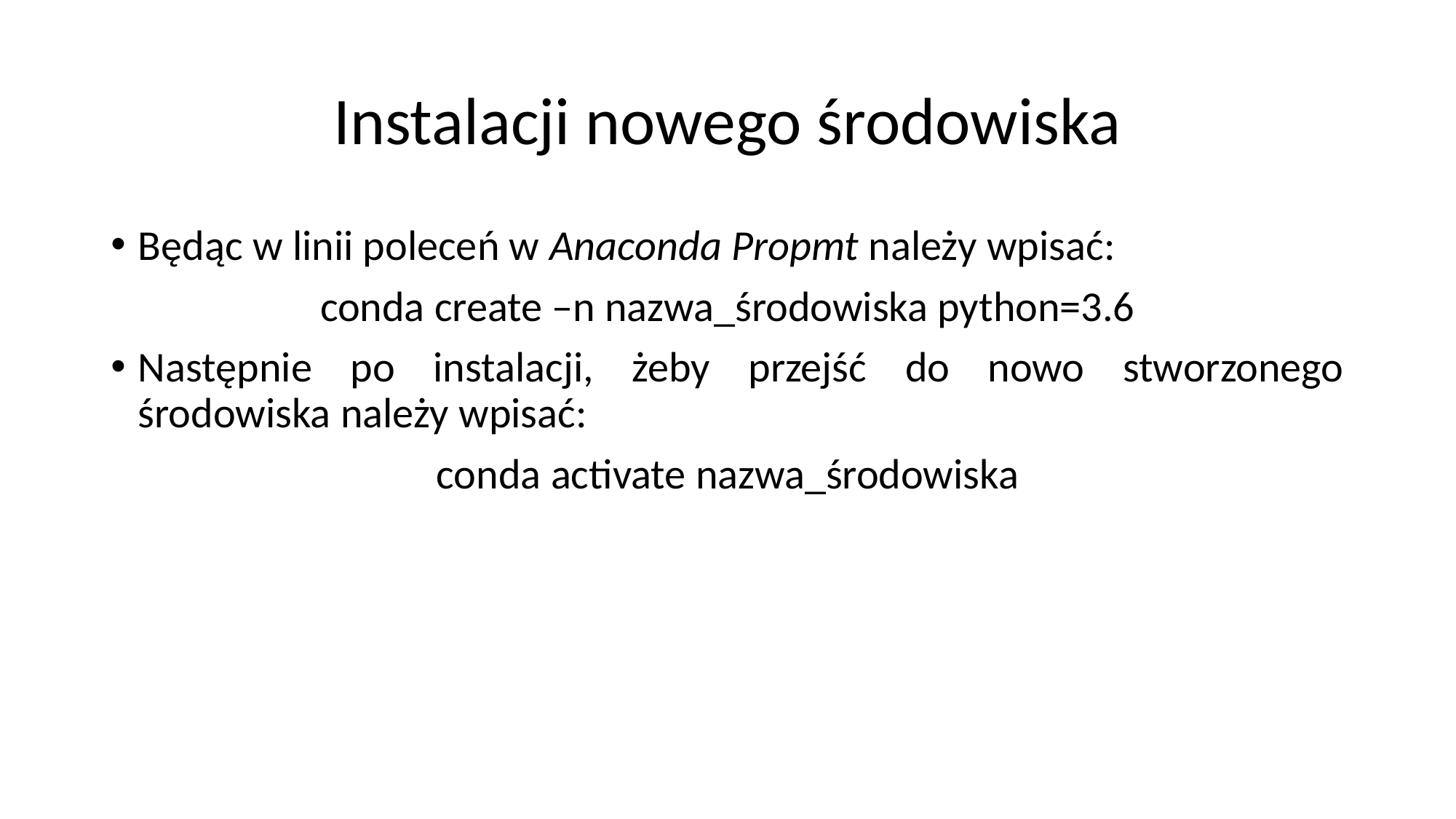

# Instalacji nowego środowiska
Będąc w linii poleceń w Anaconda Propmt należy wpisać:
conda create –n nazwa_środowiska python=3.6
Następnie po instalacji, żeby przejść do nowo stworzonego środowiska należy wpisać:
conda activate nazwa_środowiska